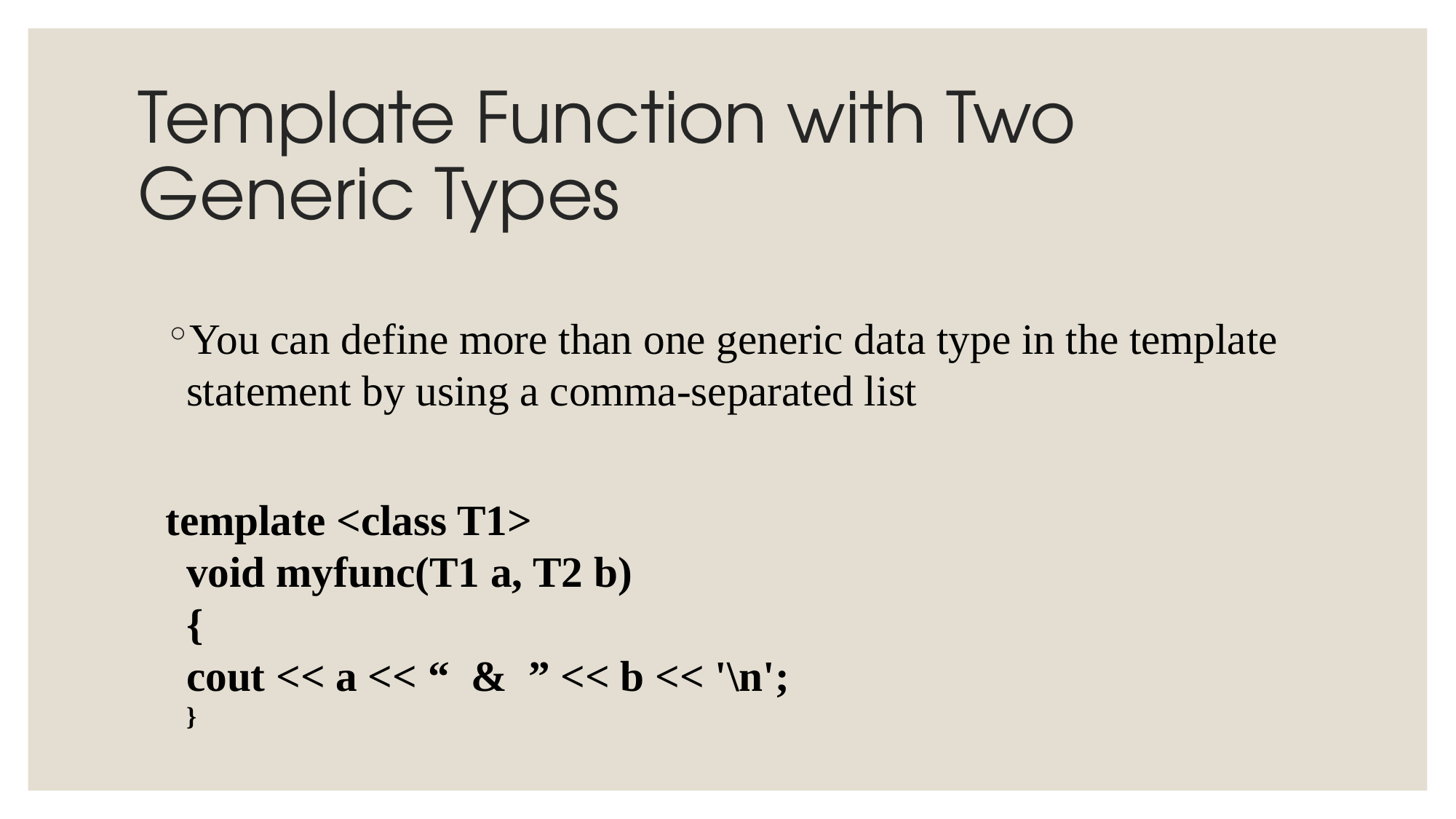

# Template Function with Two Generic Types
You can define more than one generic data type in the template statement by using a comma-separated list

template <class T1>
void myfunc(T1 a, T2 b)
{
	cout << a << “  &  ” << b << '\n';
}